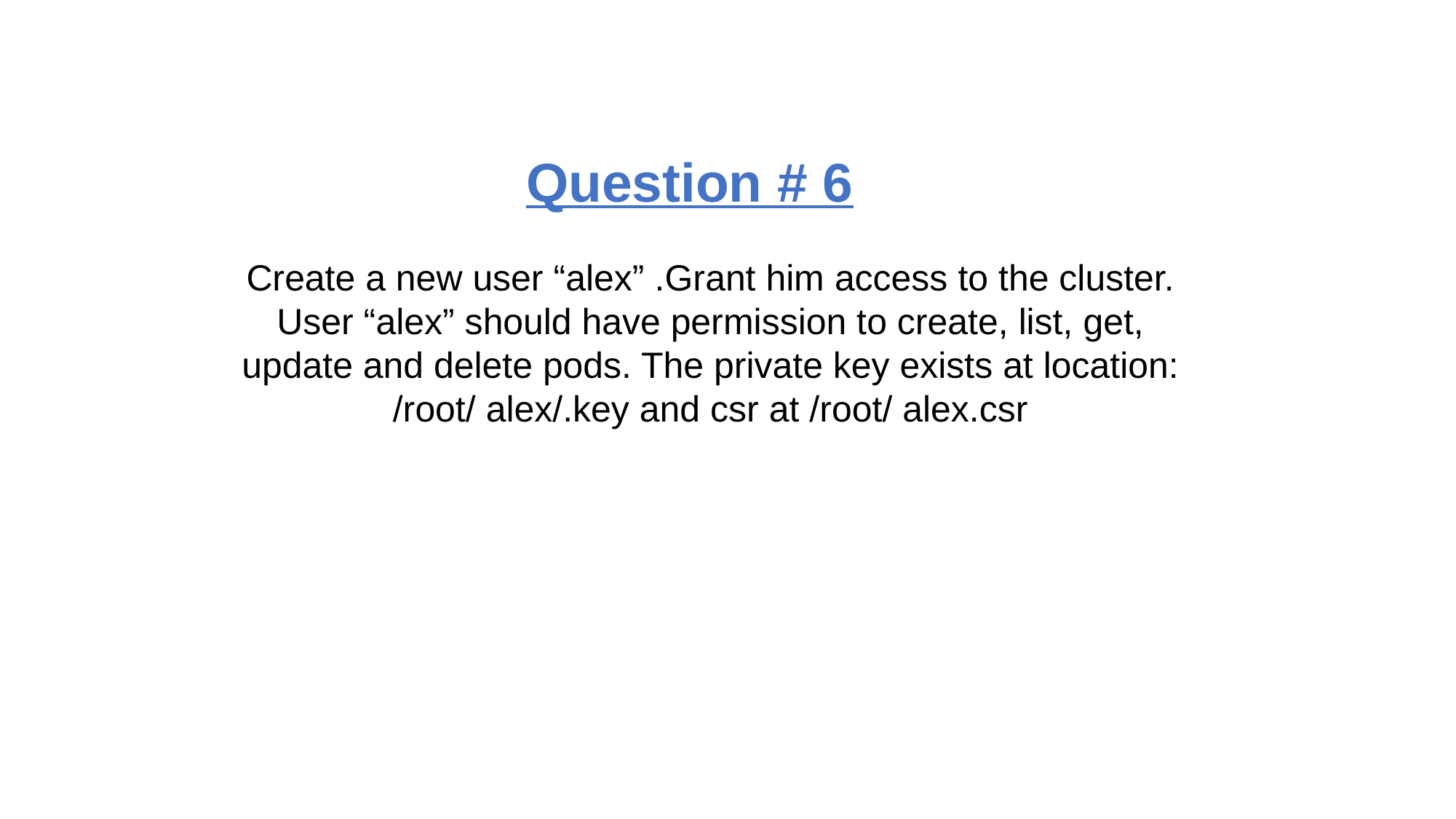

Question # 6
Create a new user “alex” .Grant him access to the cluster.
User “alex” should have permission to create, list, get, update and delete pods. The private key exists at location:
/root/ alex/.key and csr at /root/ alex.csr